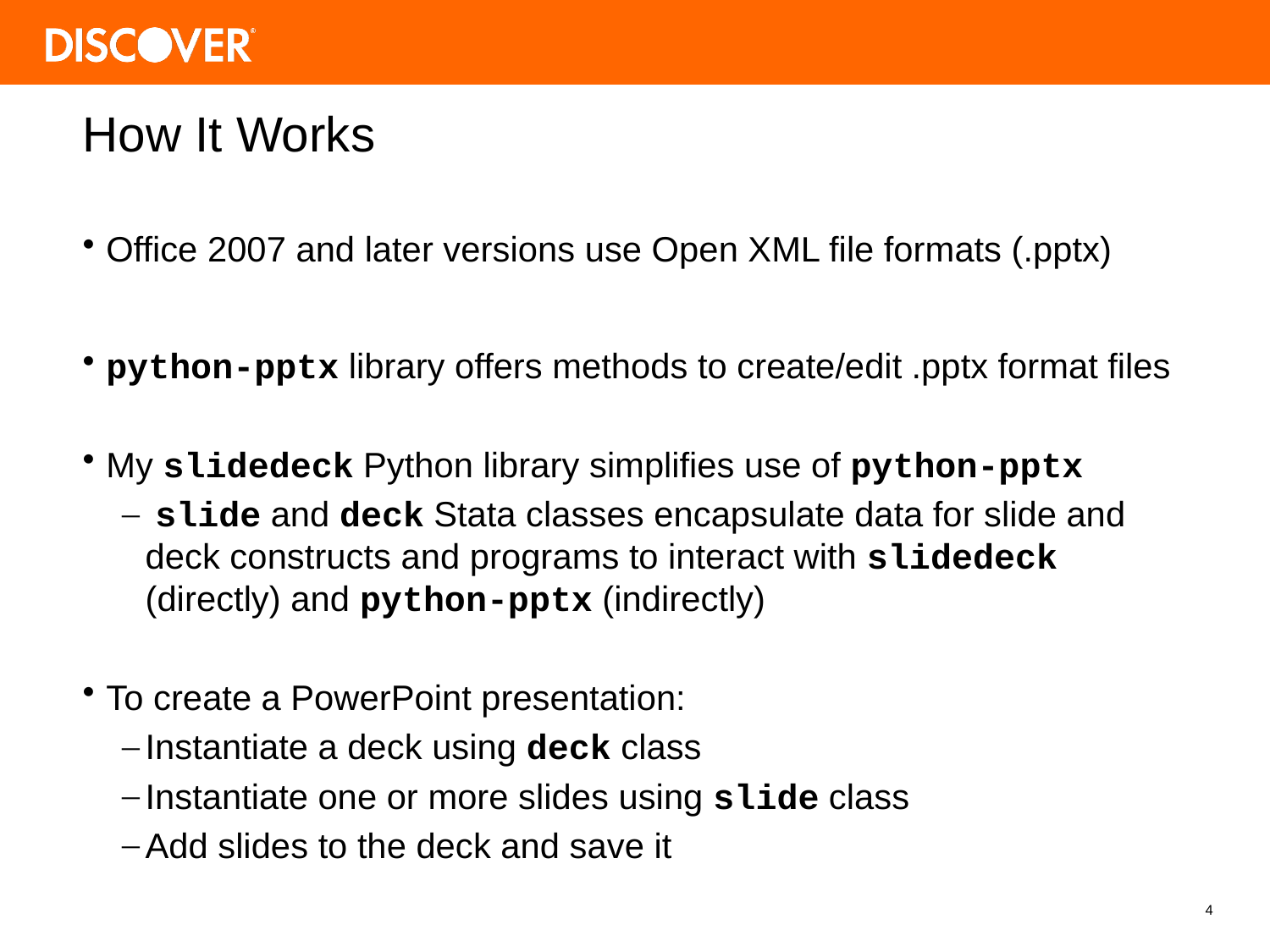

# How It Works
Office 2007 and later versions use Open XML file formats (.pptx)

python-pptx library offers methods to create/edit .pptx format files

My slidedeck Python library simplifies use of python-pptx
 slide and deck Stata classes encapsulate data for slide and deck constructs and programs to interact with slidedeck (directly) and python-pptx (indirectly)

To create a PowerPoint presentation:
Instantiate a deck using deck class
Instantiate one or more slides using slide class
Add slides to the deck and save it
4